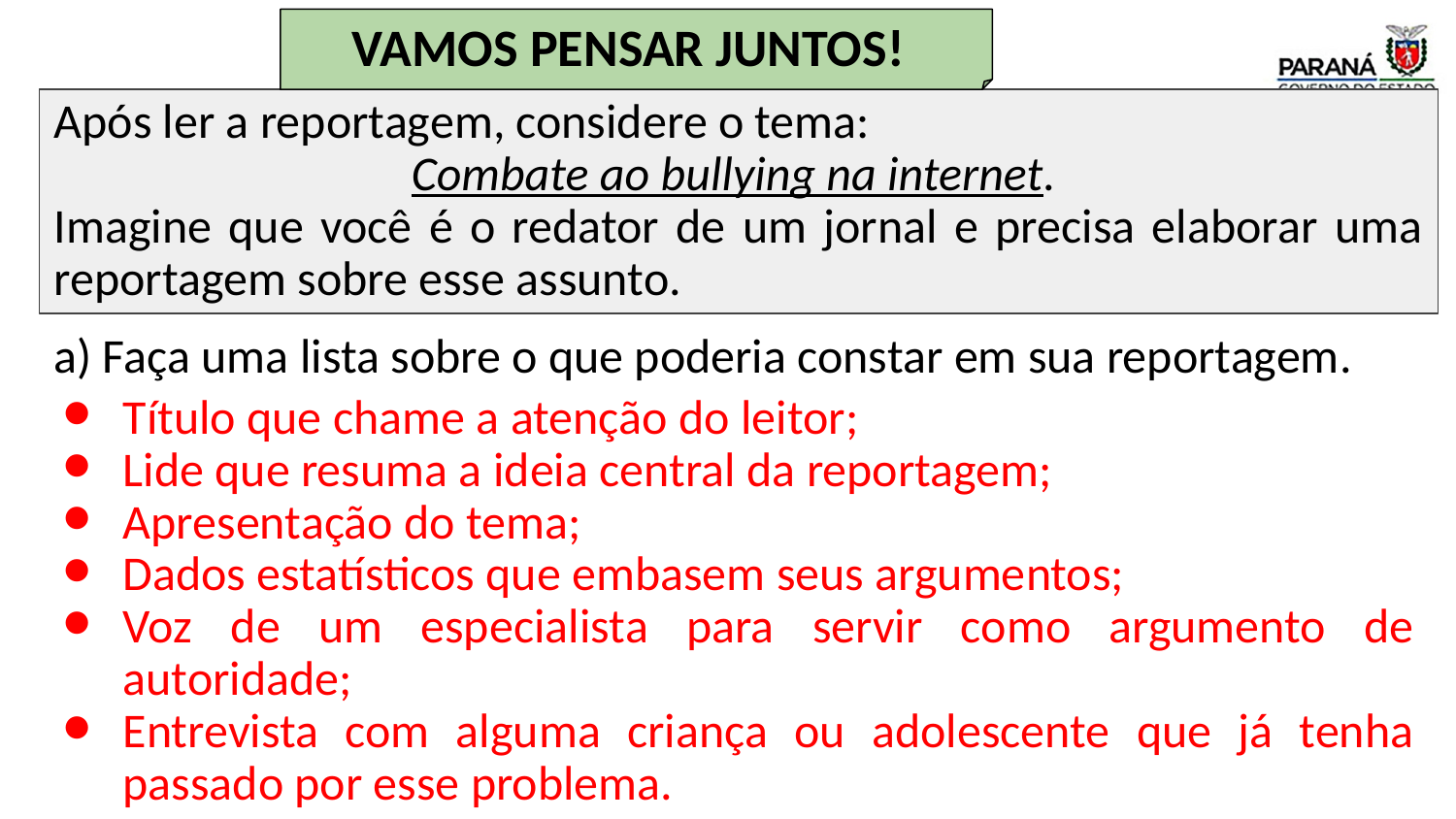

VAMOS PENSAR JUNTOS!
Após ler a reportagem, considere o tema:
Combate ao bullying na internet.
Imagine que você é o redator de um jornal e precisa elaborar uma reportagem sobre esse assunto.

a) Faça uma lista sobre o que poderia constar em sua reportagem.
Título que chame a atenção do leitor;
Lide que resuma a ideia central da reportagem;
Apresentação do tema;
Dados estatísticos que embasem seus argumentos;
Voz de um especialista para servir como argumento de autoridade;
Entrevista com alguma criança ou adolescente que já tenha passado por esse problema.